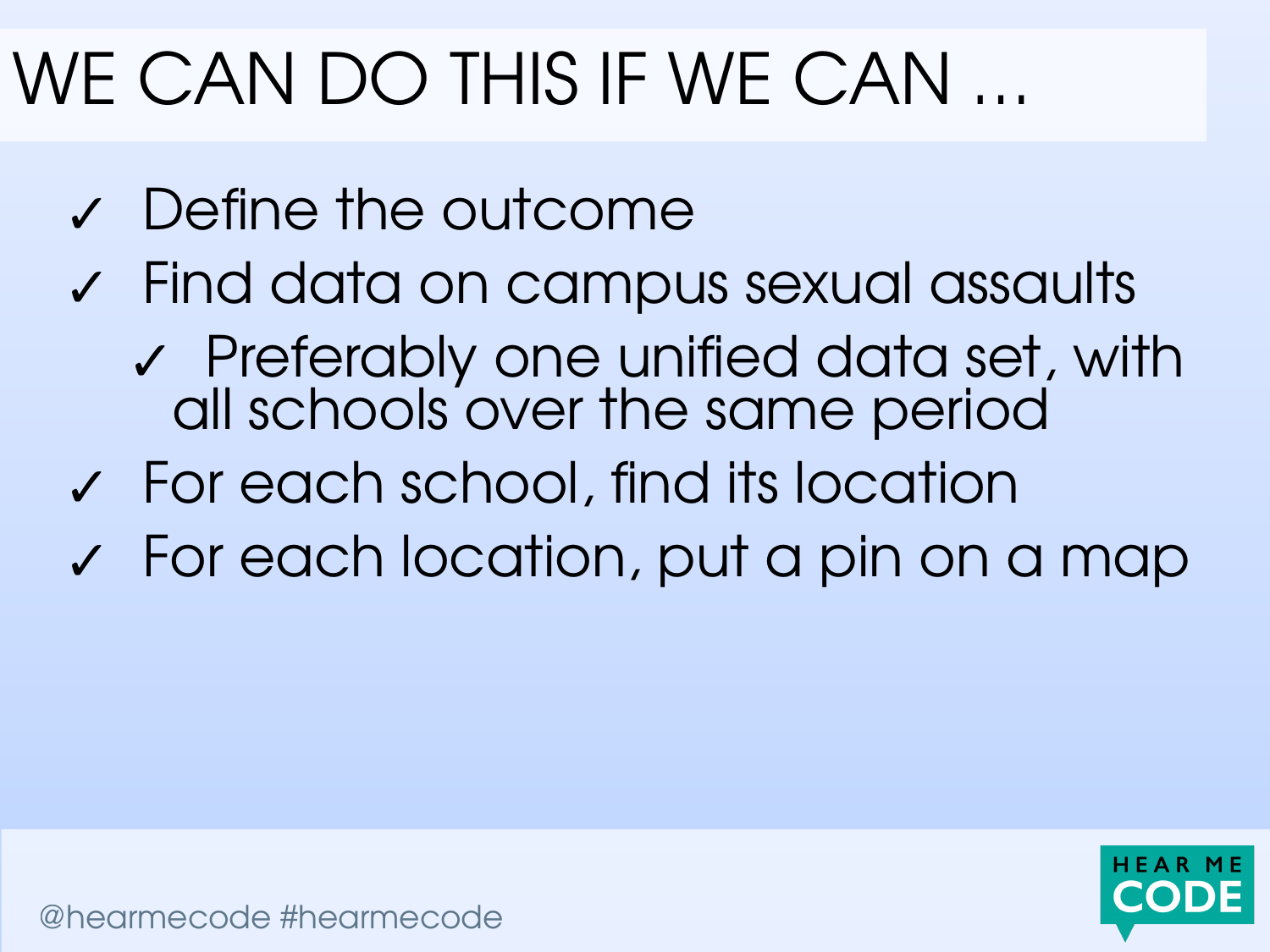

We can do this if we can …
  Define the outcome
  Find data on campus sexual assaults
  Preferably one unified data set, with all schools over the same period
  For each school, find its location
  For each location, put a pin on a map
7